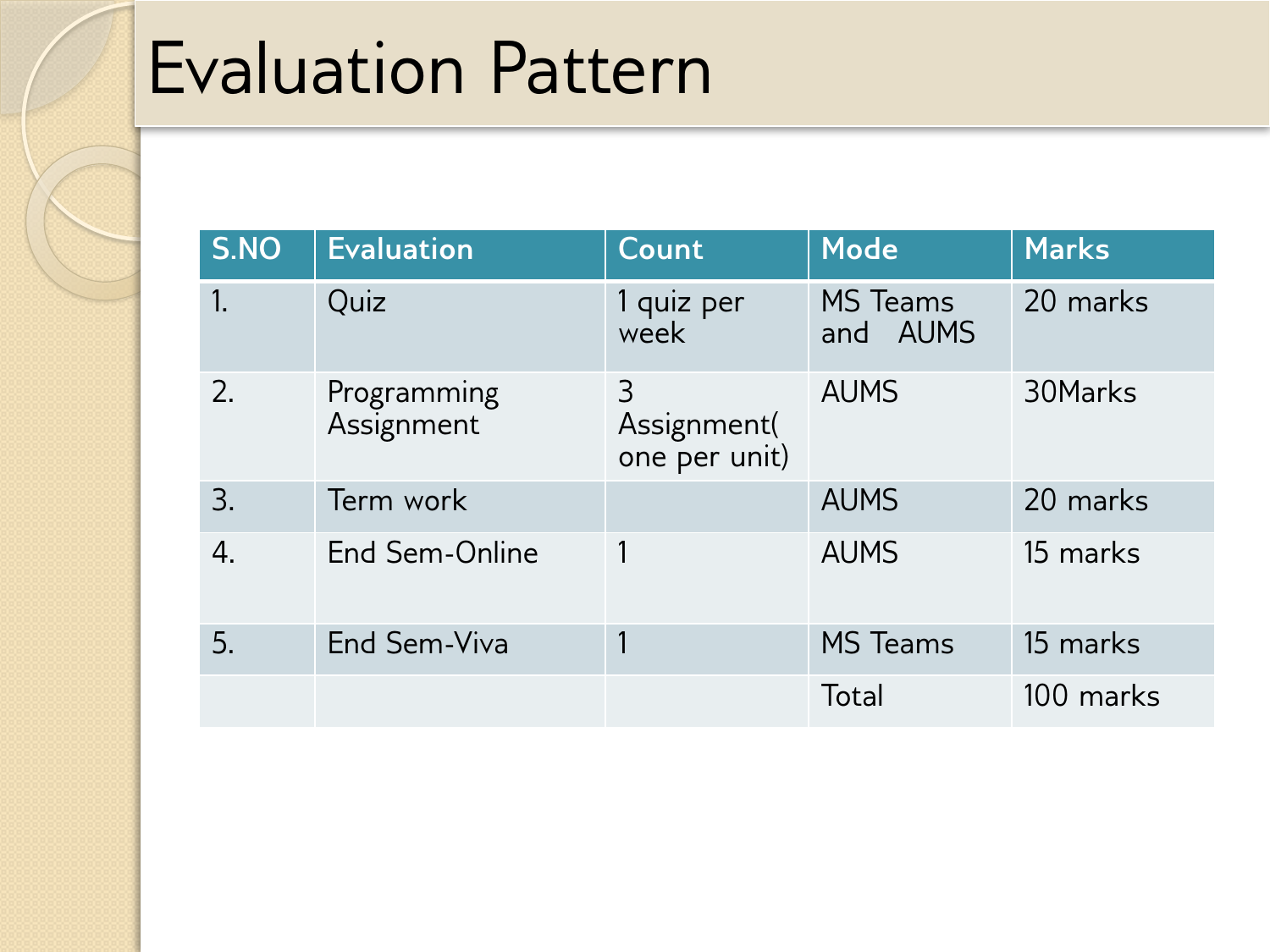

# Evaluation Pattern
| S.NO | Evaluation | Count | Mode | Marks |
| --- | --- | --- | --- | --- |
| 1. | Quiz | 1 quiz per week | MS Teams and AUMS | 20 marks |
| 2. | Programming Assignment | 3 Assignment( one per unit) | AUMS | 30Marks |
| 3. | Term work |  | AUMS | 20 marks |
| 4. | End Sem-Online | 1 | AUMS | 15 marks |
| 5. | End Sem-Viva | 1 | MS Teams | 15 marks |
|  |  |  | Total | 100 marks |